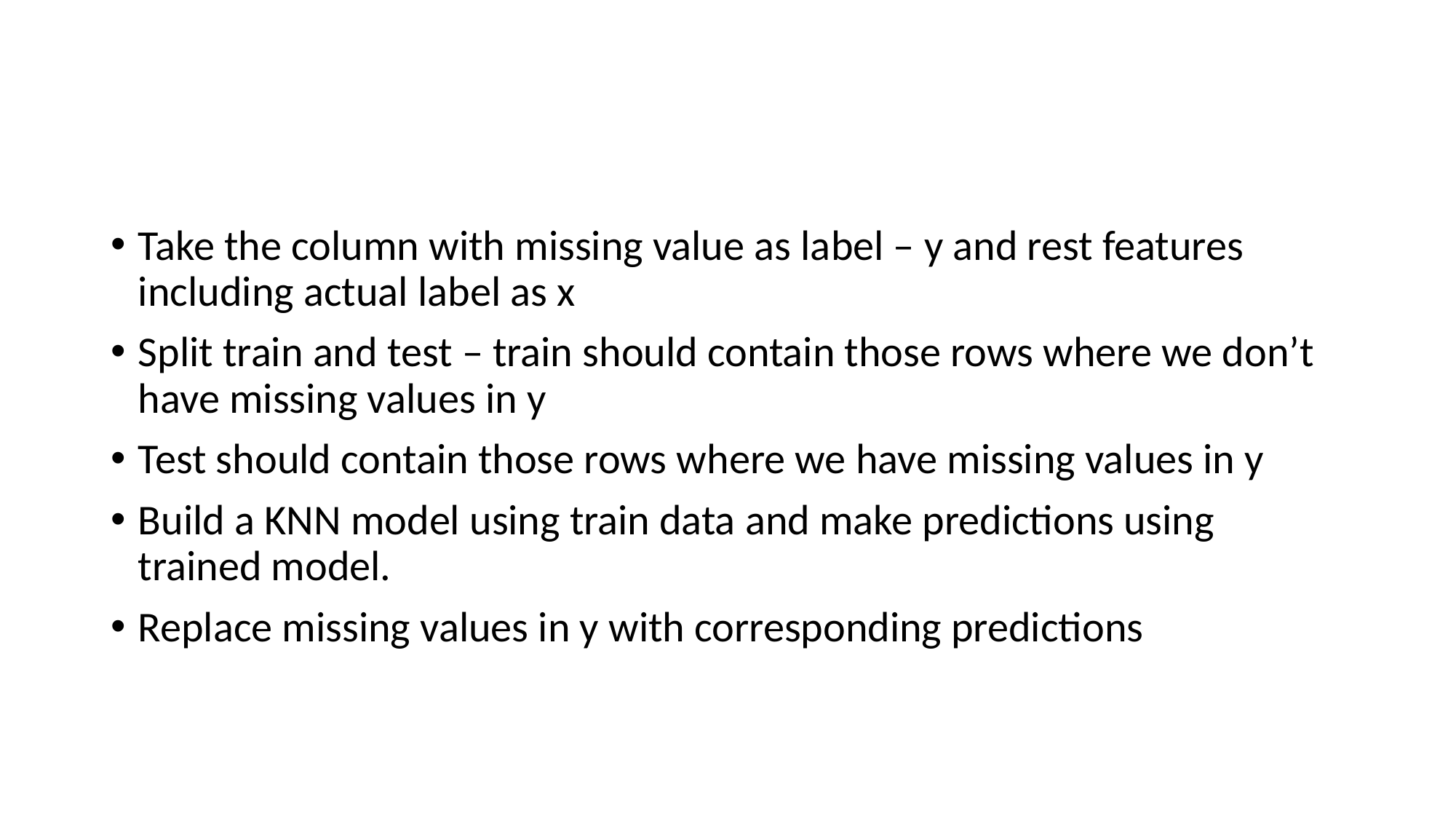

#
Take the column with missing value as label – y and rest features including actual label as x
Split train and test – train should contain those rows where we don’t have missing values in y
Test should contain those rows where we have missing values in y
Build a KNN model using train data and make predictions using trained model.
Replace missing values in y with corresponding predictions